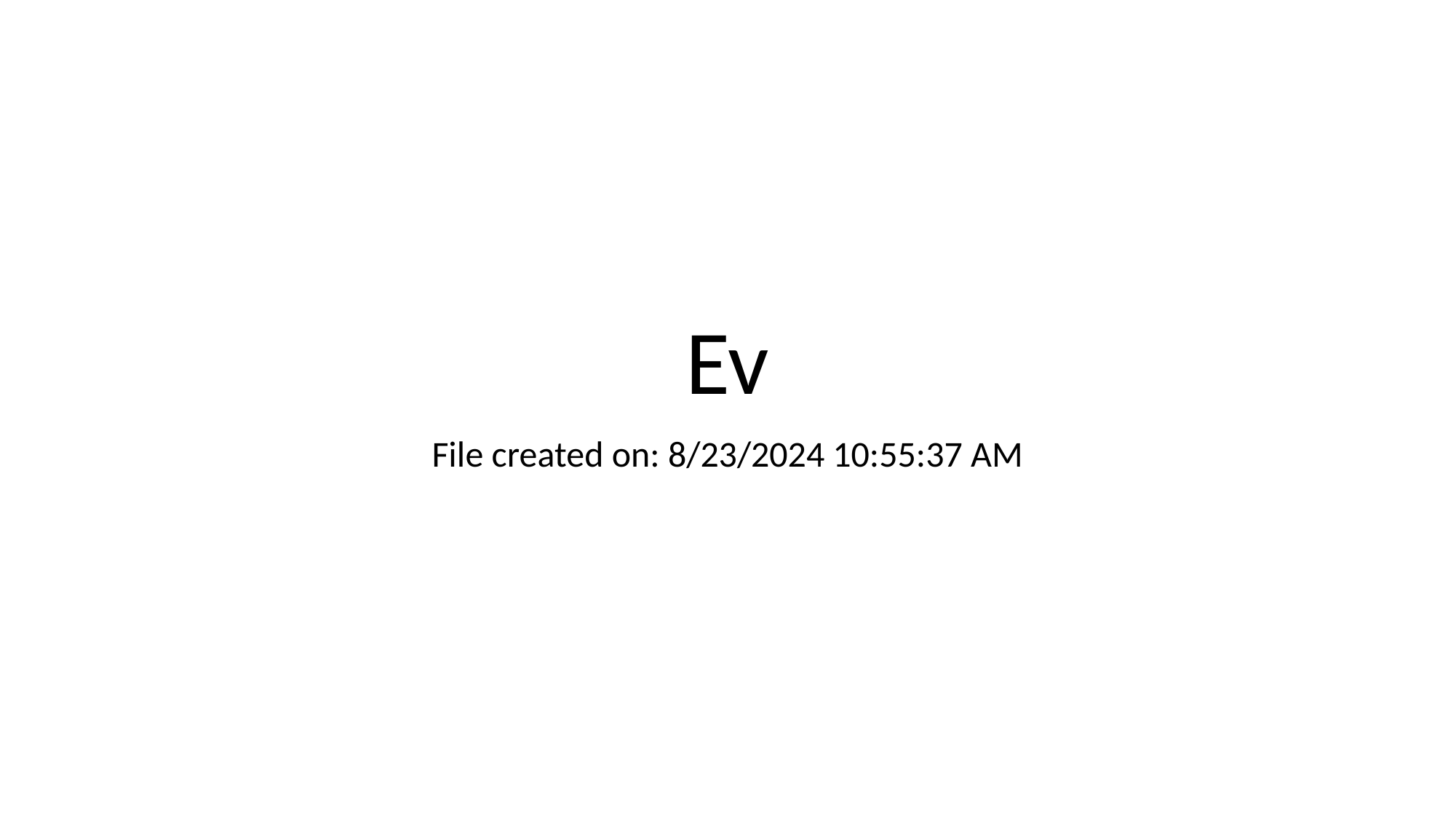

# Ev
File created on: 8/23/2024 10:55:37 AM